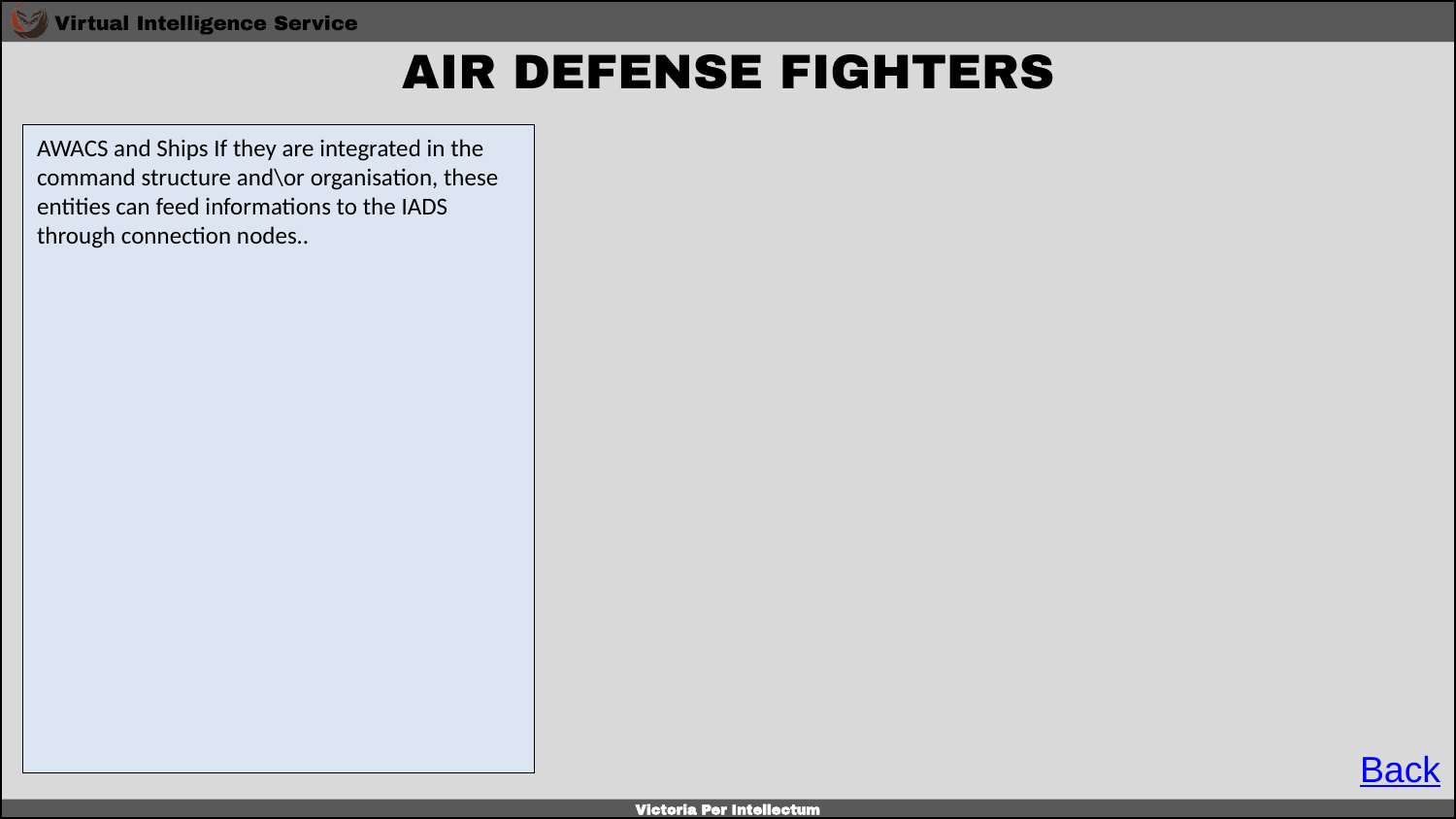

# AIR DEFENSE FIGHTERS
AWACS and Ships If they are integrated in the command structure and\or organisation, these entities can feed informations to the IADS through connection nodes..

A
A
B
B
C
C
D
D
E
E
F
F
Back